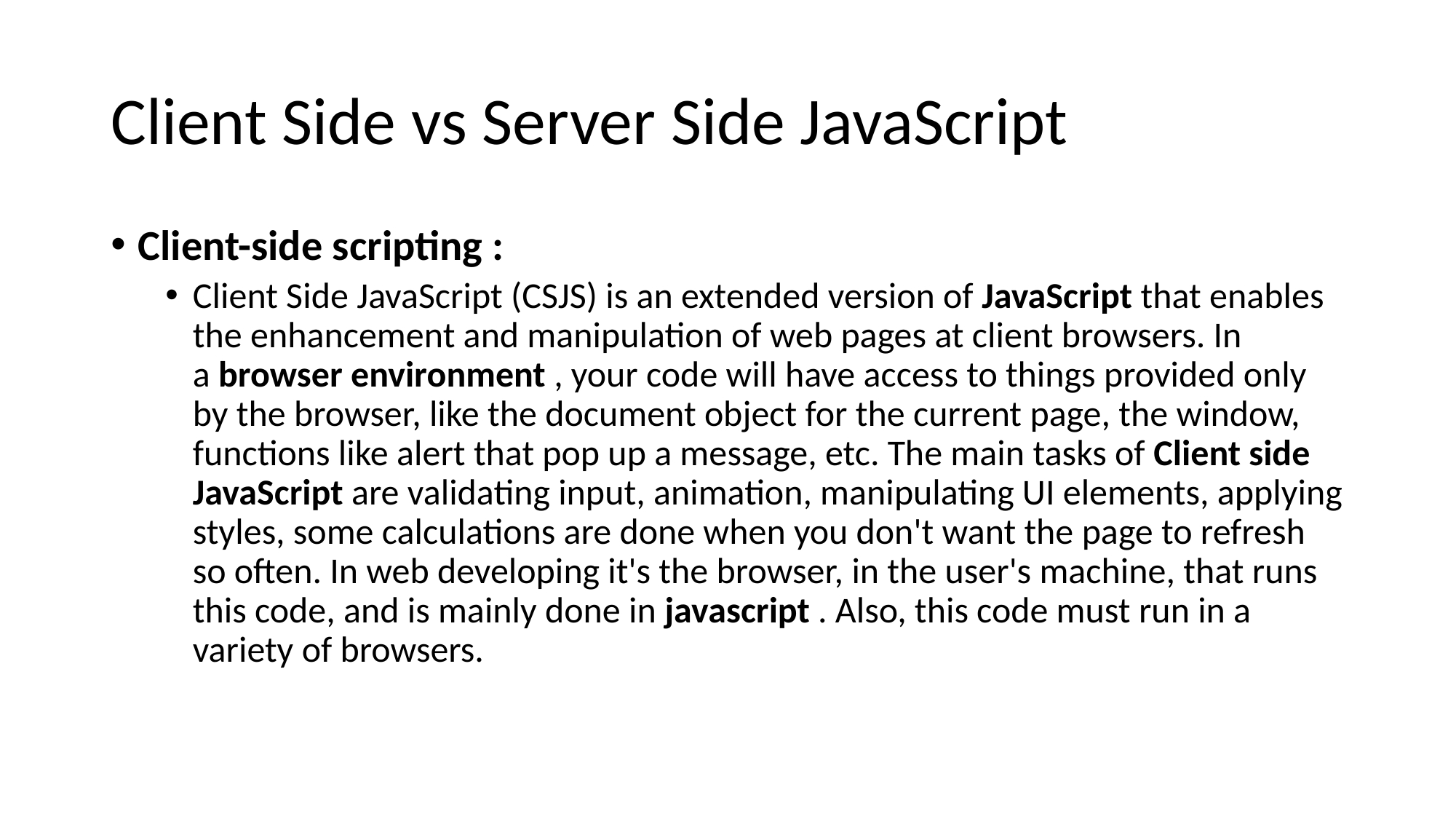

# Client Side vs Server Side JavaScript
Client-side scripting :
Client Side JavaScript (CSJS) is an extended version of JavaScript that enables the enhancement and manipulation of web pages at client browsers. In a browser environment , your code will have access to things provided only by the browser, like the document object for the current page, the window, functions like alert that pop up a message, etc. The main tasks of Client side JavaScript are validating input, animation, manipulating UI elements, applying styles, some calculations are done when you don't want the page to refresh so often. In web developing it's the browser, in the user's machine, that runs this code, and is mainly done in javascript . Also, this code must run in a variety of browsers.